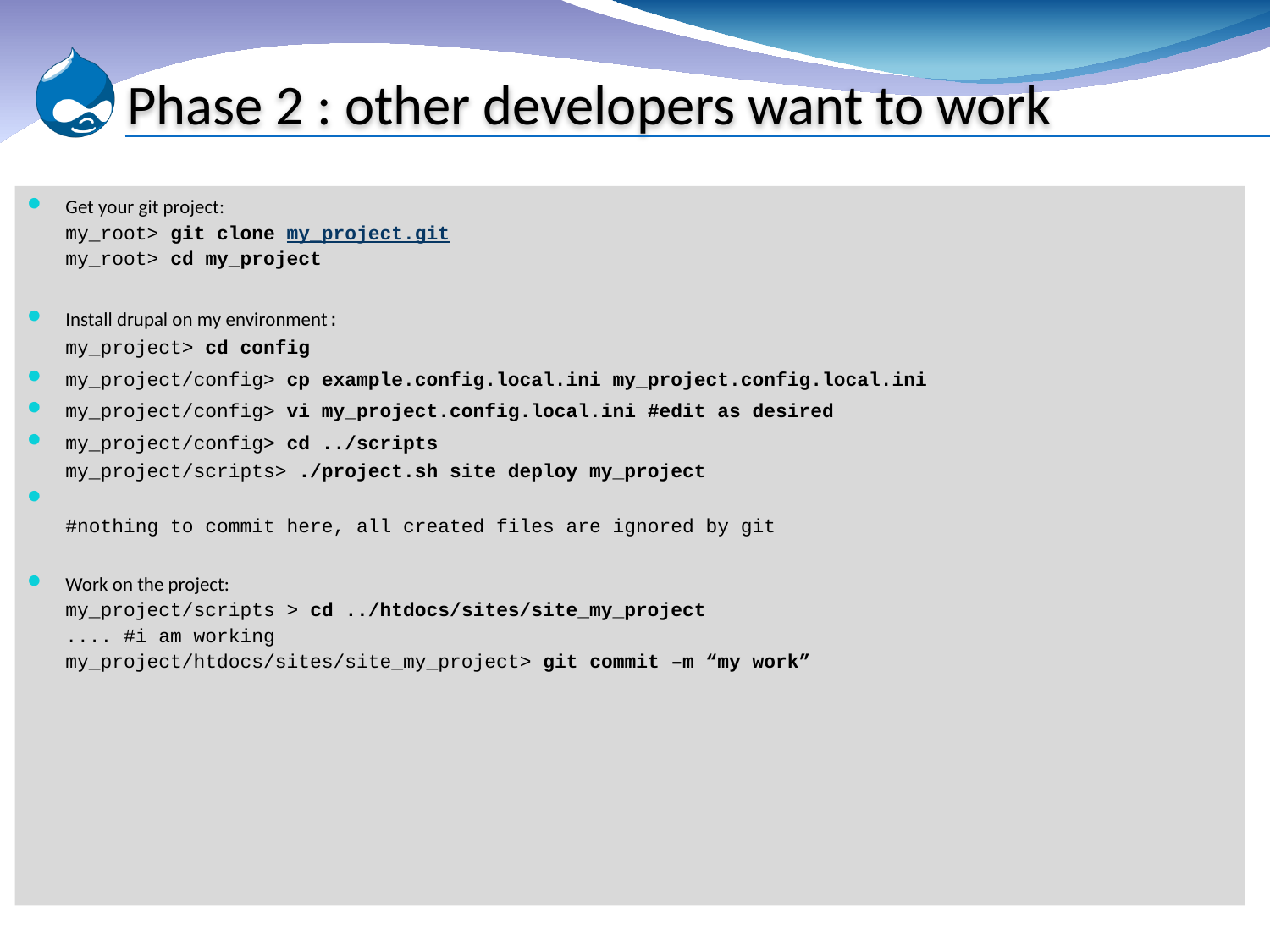

# Phase 2 : other developers want to work
Get your git project:
my_root> git clone my_project.git
my_root> cd my_project

Install drupal on my environment:
my_project> cd config
my_project/config> cp example.config.local.ini my_project.config.local.ini
my_project/config> vi my_project.config.local.ini #edit as desired
my_project/config> cd ../scripts
my_project/scripts> ./project.sh site deploy my_project
#nothing to commit here, all created files are ignored by git

Work on the project:
my_project/scripts > cd ../htdocs/sites/site_my_project
.... #i am working
my_project/htdocs/sites/site_my_project> git commit –m “my work”